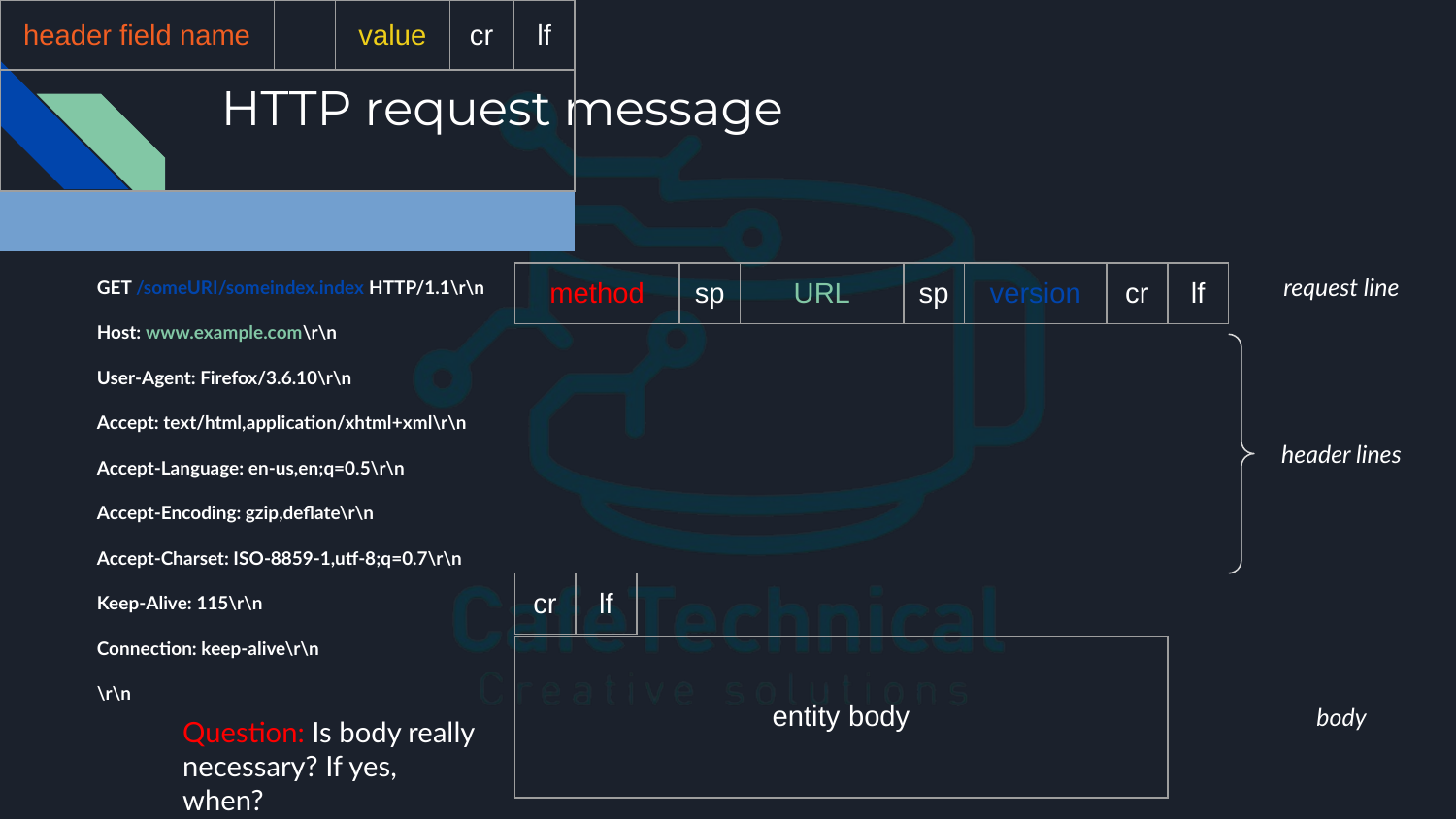

# HTTP request message
request line
GET /someURI/someindex.index HTTP/1.1\r\n
Host: www.example.com\r\n
User-Agent: Firefox/3.6.10\r\n
Accept: text/html,application/xhtml+xml\r\n
Accept-Language: en-us,en;q=0.5\r\n
Accept-Encoding: gzip,deflate\r\n
Accept-Charset: ISO-8859-1,utf-8;q=0.7\r\n
Keep-Alive: 115\r\n
Connection: keep-alive\r\n
\r\n
| method | sp | URL | sp | version | cr | lf |
| --- | --- | --- | --- | --- | --- | --- |
| header field name |  | value | cr | lf |
| --- | --- | --- | --- | --- |
|  |  |  |  |  |
|  |  |  |  |  |
| header field name |  | value | cr | lf |

header lines
| cr | lf |
| --- | --- |
| entity body |
| --- |
body
Question: Is body really necessary? If yes, when?